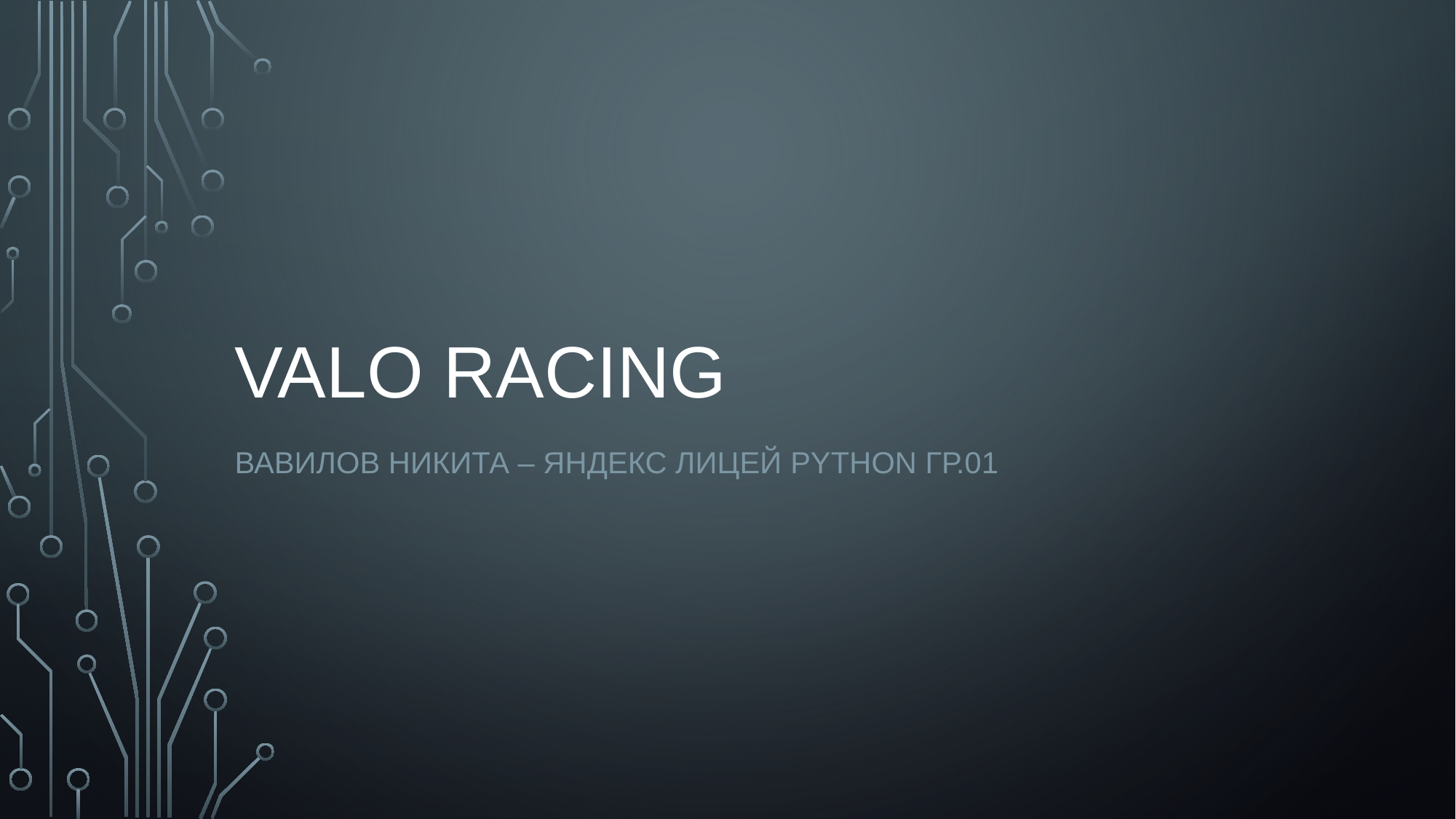

# Valo racing
Вавилов Никита – Яндекс лицей python гр.01